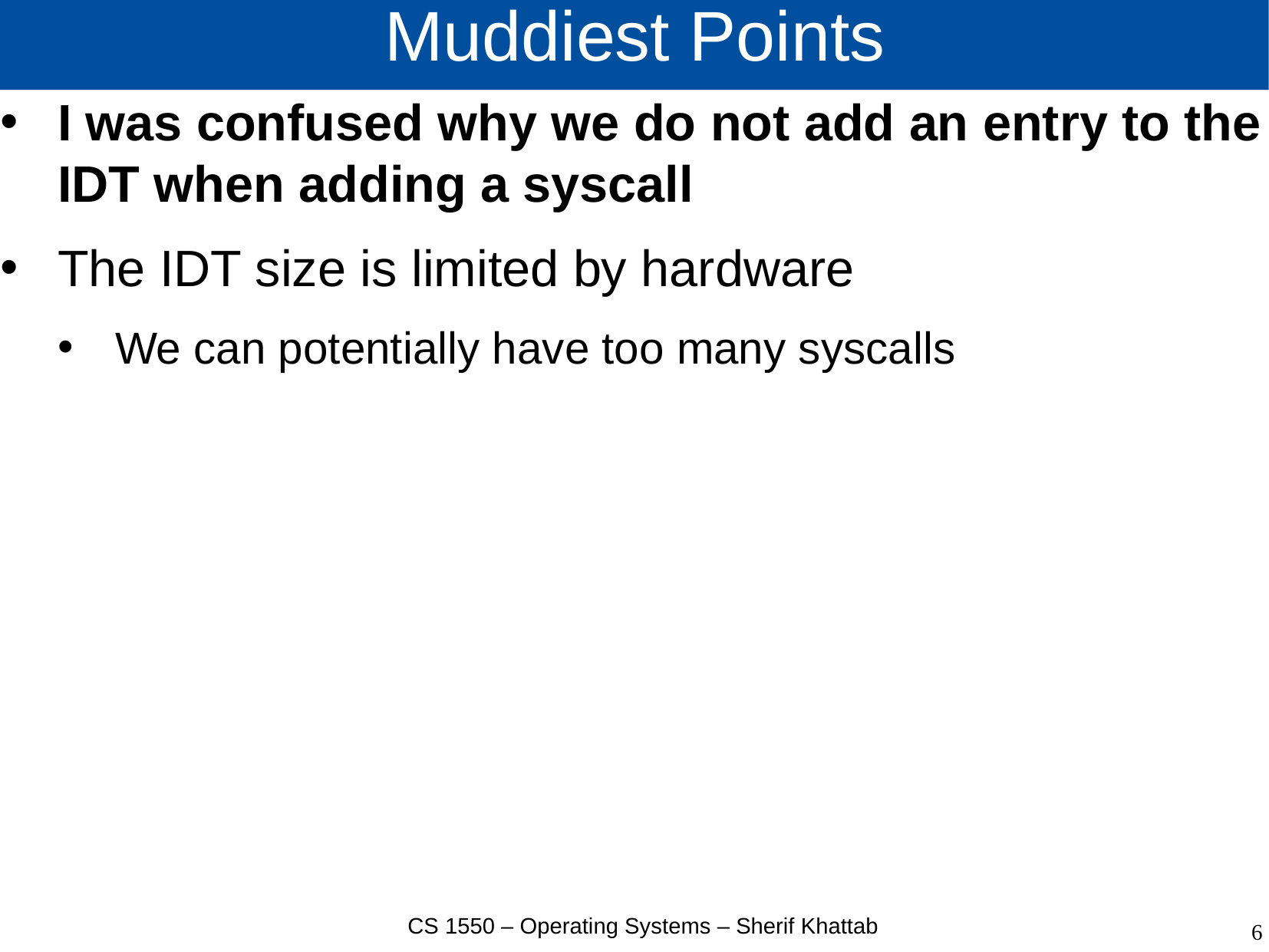

# Muddiest Points
I was confused why we do not add an entry to the IDT when adding a syscall
The IDT size is limited by hardware
We can potentially have too many syscalls
CS 1550 – Operating Systems – Sherif Khattab
6